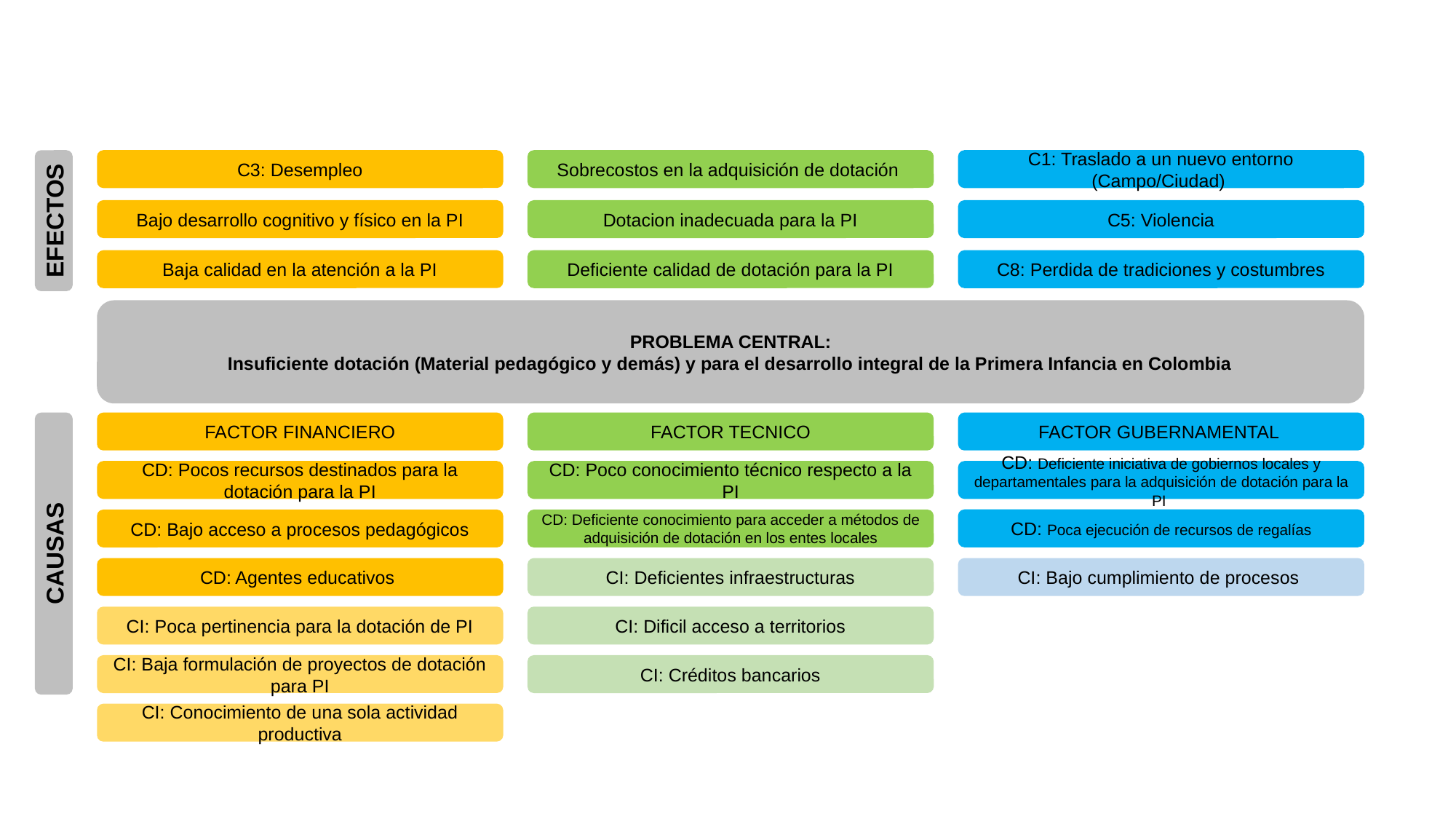

C3: Desempleo
Sobrecostos en la adquisición de dotación
C1: Traslado a un nuevo entorno (Campo/Ciudad)
Bajo desarrollo cognitivo y físico en la PI
Dotacion inadecuada para la PI
C5: Violencia
EFECTOS
Baja calidad en la atención a la PI
Deficiente calidad de dotación para la PI
C8: Perdida de tradiciones y costumbres
PROBLEMA CENTRAL:
Insuficiente dotación (Material pedagógico y demás) y para el desarrollo integral de la Primera Infancia en Colombia
FACTOR FINANCIERO
FACTOR TECNICO
FACTOR GUBERNAMENTAL
CD: Deficiente iniciativa de gobiernos locales y departamentales para la adquisición de dotación para la PI
CD: Pocos recursos destinados para la dotación para la PI
CD: Poco conocimiento técnico respecto a la PI
CD: Poca ejecución de recursos de regalías
CD: Bajo acceso a procesos pedagógicos
CD: Deficiente conocimiento para acceder a métodos de adquisición de dotación en los entes locales
CAUSAS
CD: Agentes educativos
CI: Deficientes infraestructuras
CI: Bajo cumplimiento de procesos
CI: Dificil acceso a territorios
CI: Poca pertinencia para la dotación de PI
CI: Créditos bancarios
CI: Baja formulación de proyectos de dotación para PI
CI: Conocimiento de una sola actividad productiva